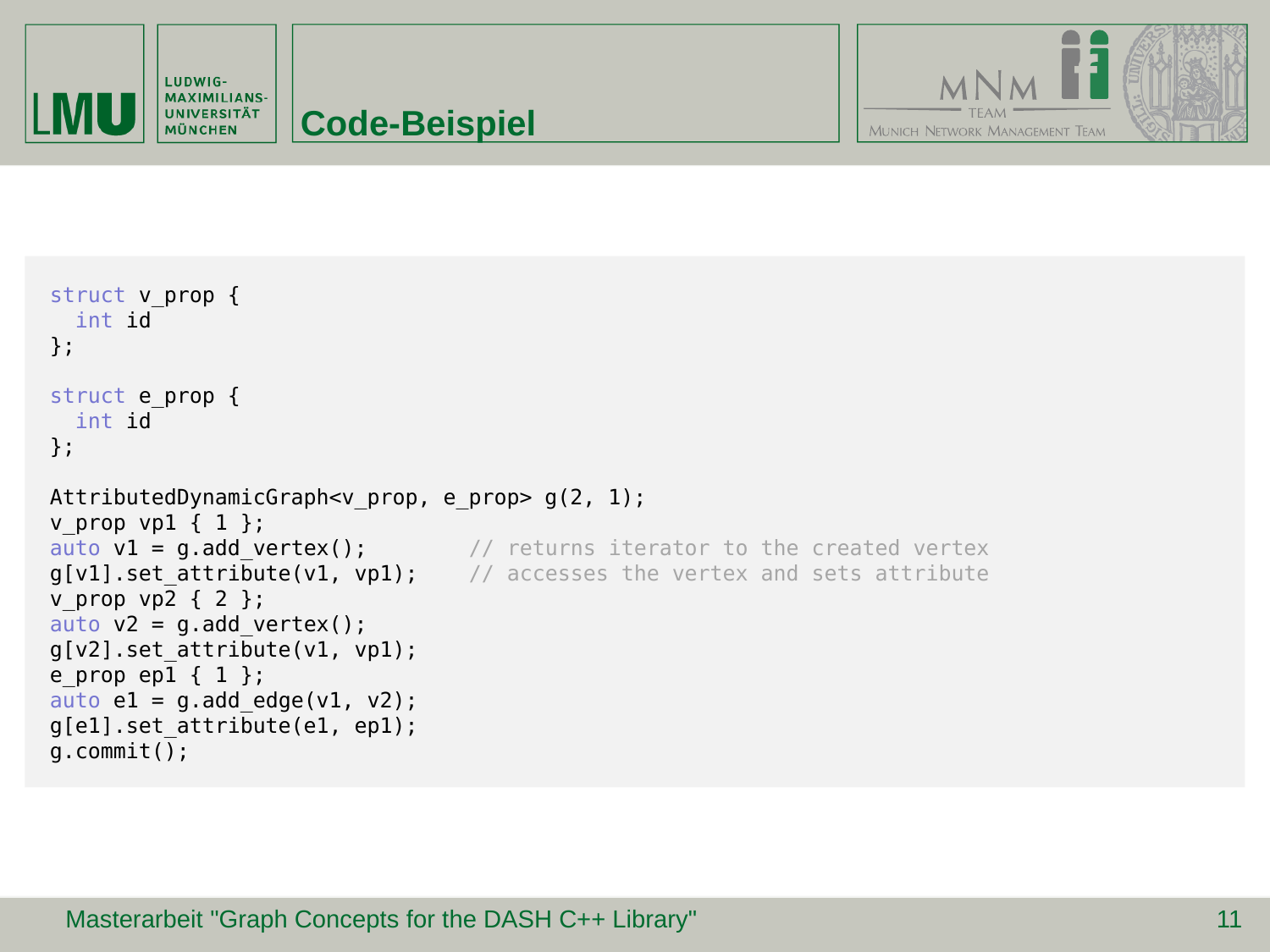

# Code-Beispiel
struct v_prop {
  int id
};

struct e_prop {
  int id
};

AttributedDynamicGraph<v_prop, e_prop> g(2, 1);
v_prop vp1 { 1 };
auto v1 = g.add_vertex();        // returns iterator to the created vertex
g[v1].set_attribute(v1, vp1);    // accesses the vertex and sets attribute
v_prop vp2 { 2 };
auto v2 = g.add_vertex();
g[v2].set_attribute(v1, vp1);
e_prop ep1 { 1 };
auto e1 = g.add_edge(v1, v2);
g[e1].set_attribute(e1, ep1);
g.commit();
Masterarbeit "Graph Concepts for the DASH C++ Library"
11